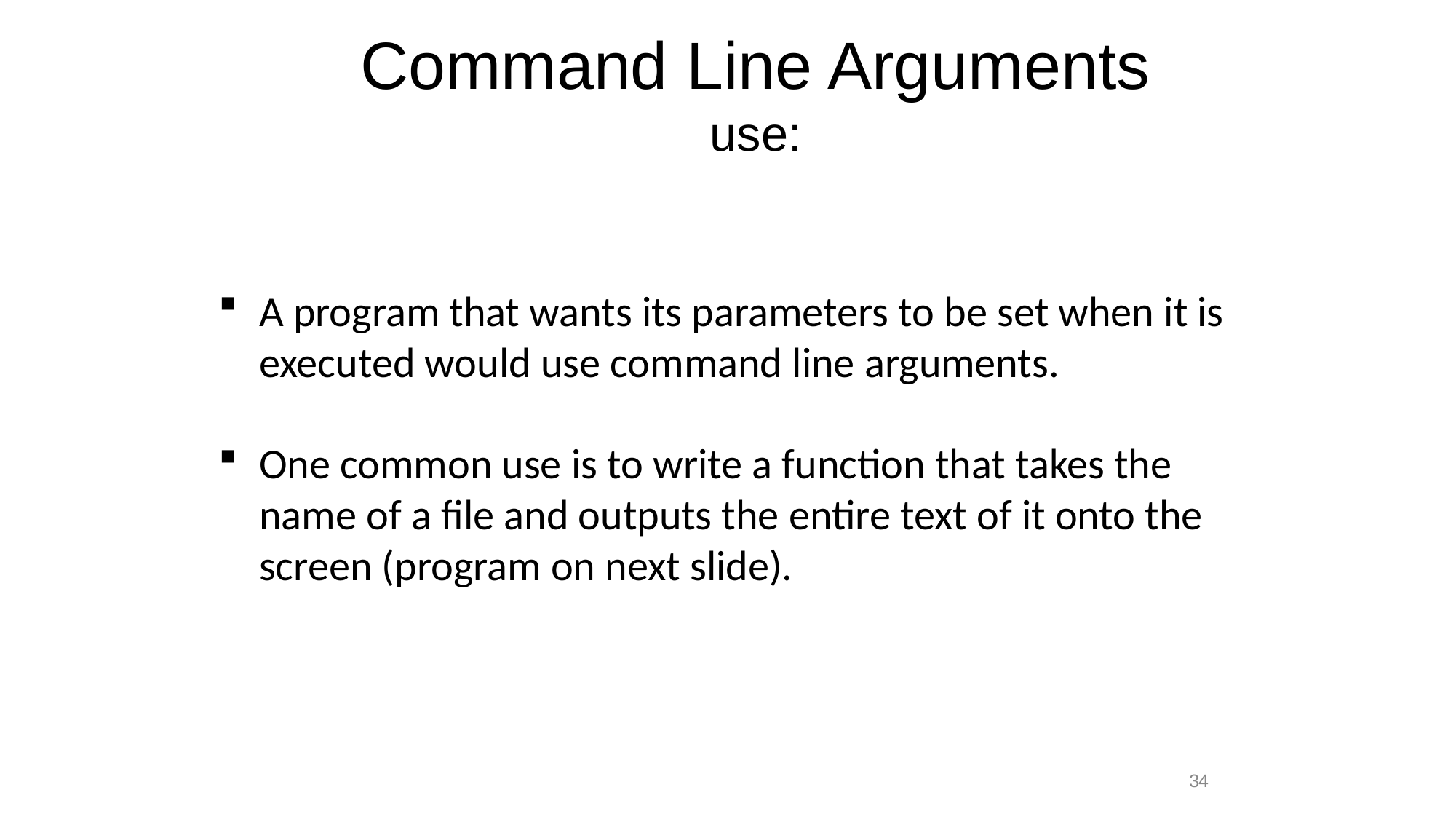

# Command Line Arguments use:

A program that wants its parameters to be set when it is executed would use command line arguments.

One common use is to write a function that takes the name of a file and outputs the entire text of it onto the screen (program on next slide).
34